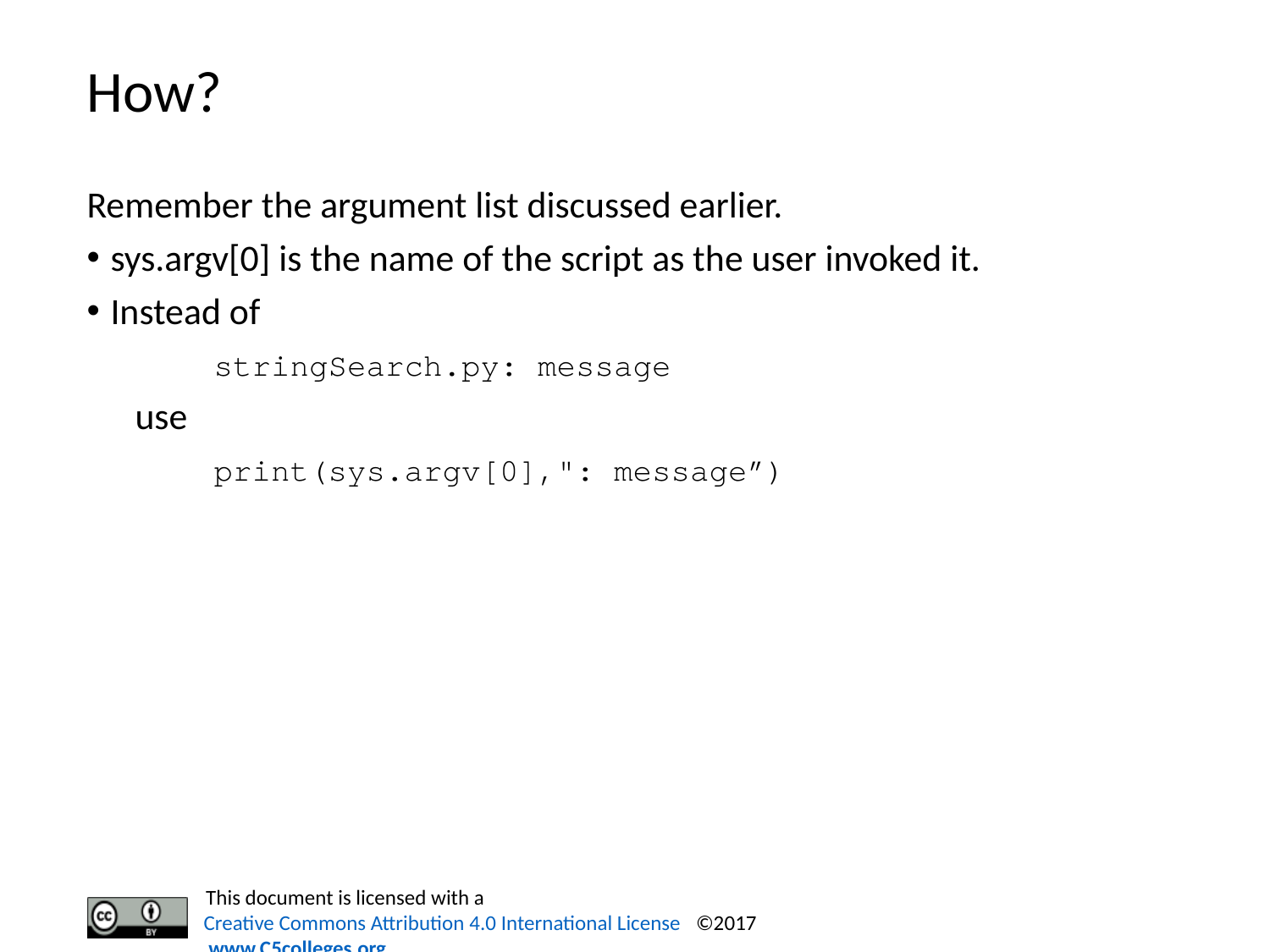

# How?
Remember the argument list discussed earlier.
sys.argv[0] is the name of the script as the user invoked it.
Instead of
	stringSearch.py: message
use
	print(sys.argv[0],": message”)